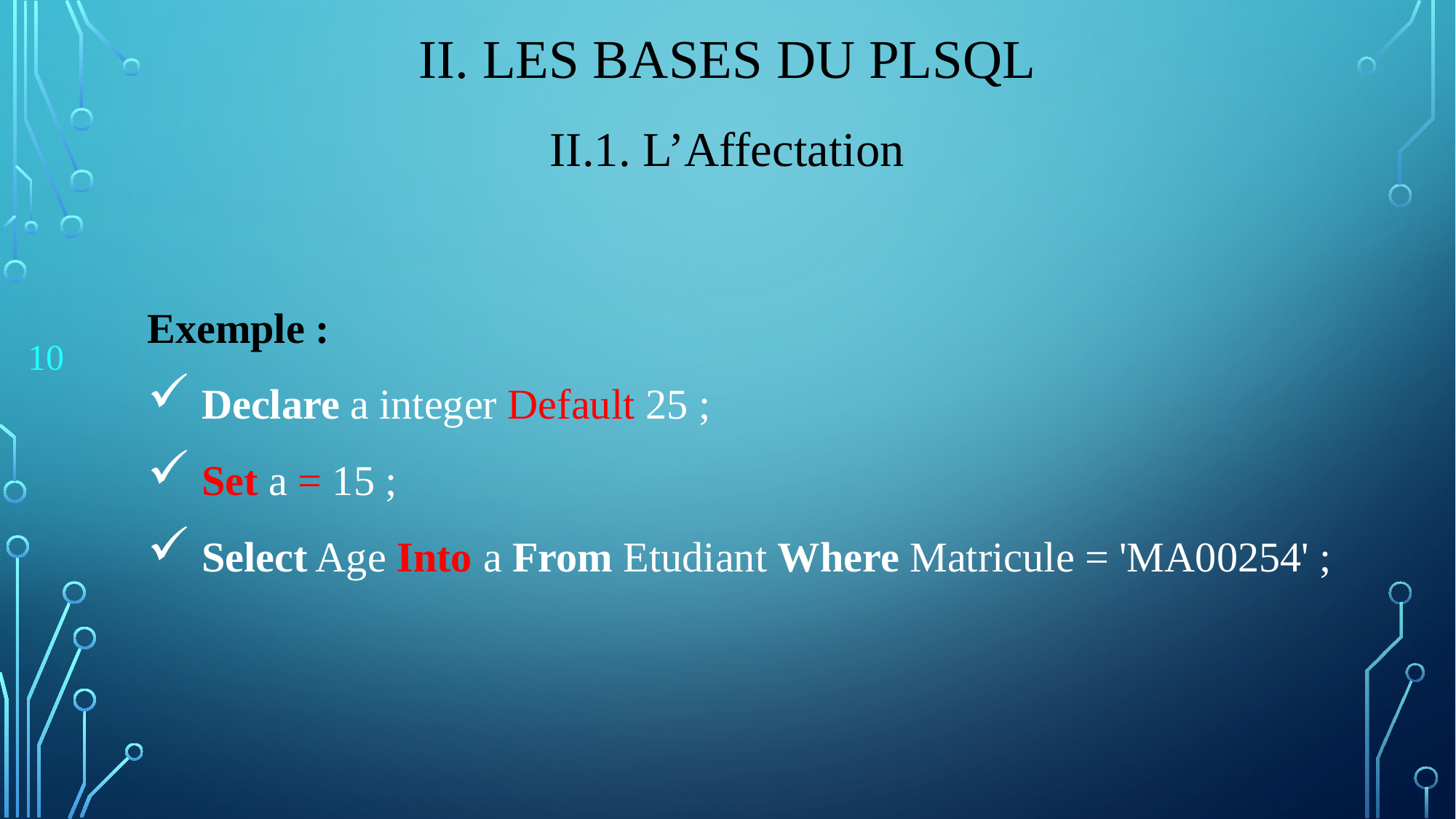

# II. Les bases du PLSQL
II.1. L’Affectation
Exemple :
 Declare a integer Default 25 ;
 Set a = 15 ;
 Select Age Into a From Etudiant Where Matricule = 'MA00254' ;
10